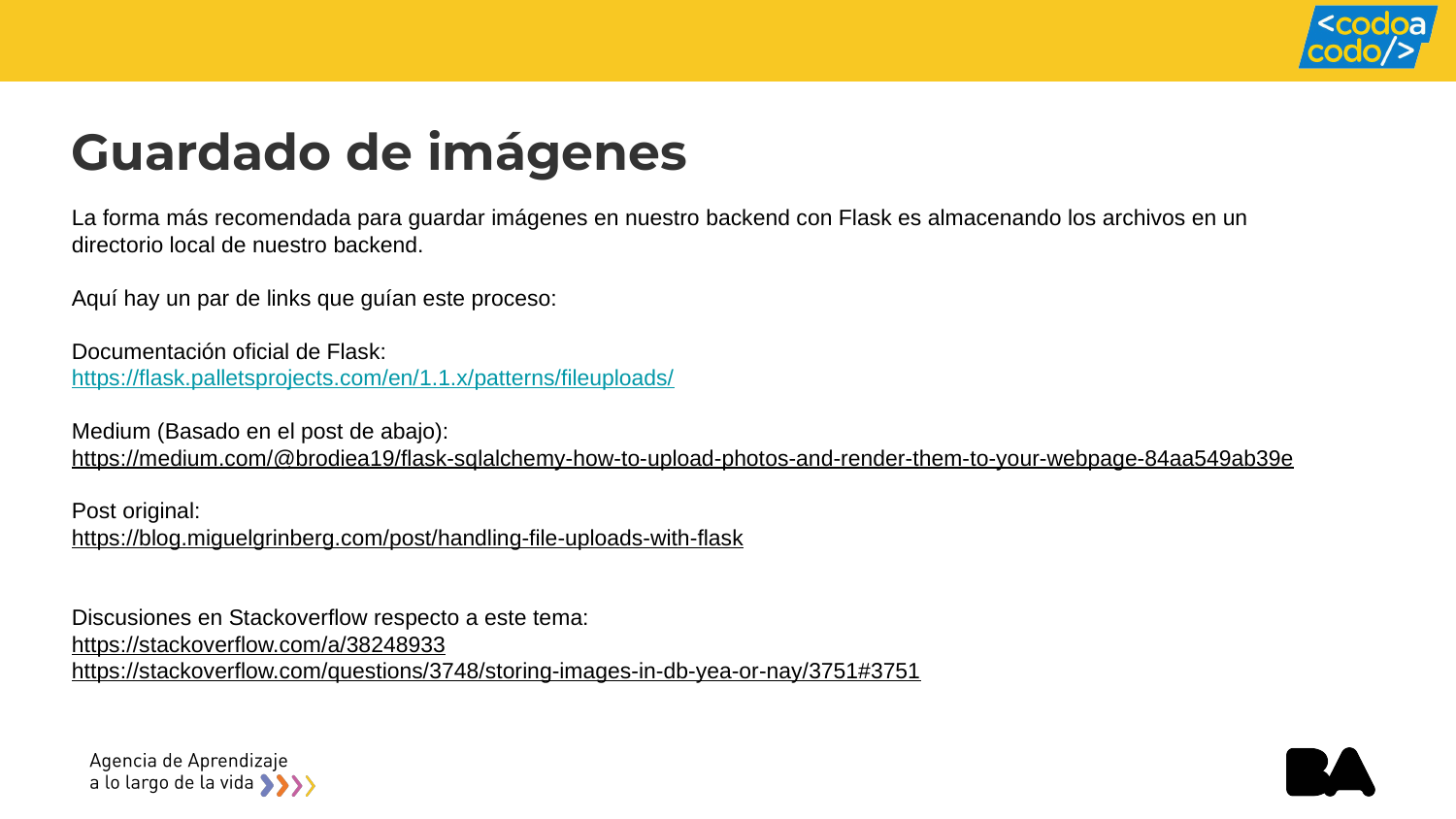

Guardado de imágenes
La forma más recomendada para guardar imágenes en nuestro backend con Flask es almacenando los archivos en un directorio local de nuestro backend.

Aquí hay un par de links que guían este proceso:

Documentación oficial de Flask:
https://flask.palletsprojects.com/en/1.1.x/patterns/fileuploads/
Medium (Basado en el post de abajo):
https://medium.com/@brodiea19/flask-sqlalchemy-how-to-upload-photos-and-render-them-to-your-webpage-84aa549ab39e

Post original:
https://blog.miguelgrinberg.com/post/handling-file-uploads-with-flask

Discusiones en Stackoverflow respecto a este tema:
https://stackoverflow.com/a/38248933
https://stackoverflow.com/questions/3748/storing-images-in-db-yea-or-nay/3751#3751